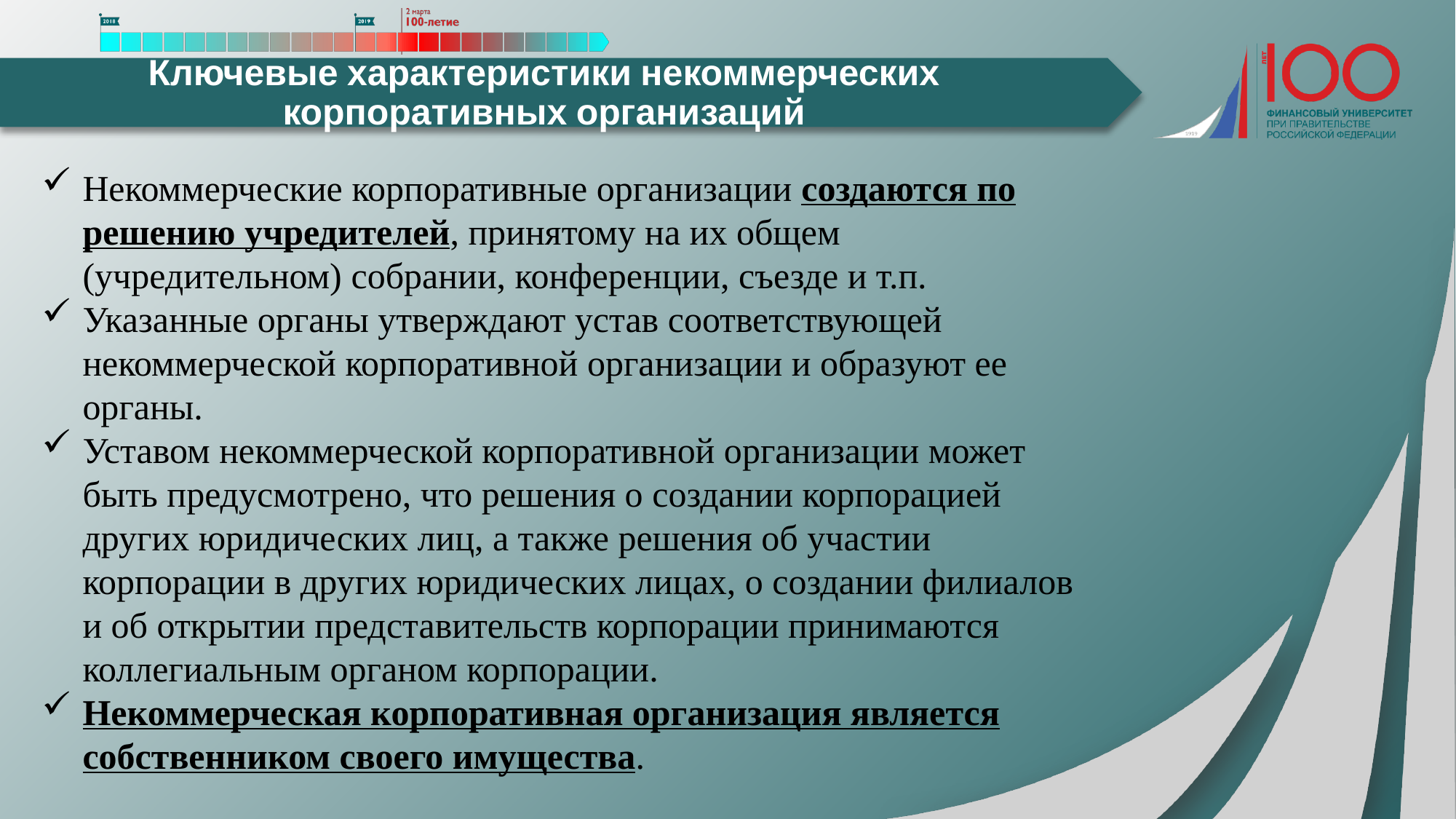

# Ключевые характеристики некоммерческих корпоративных организаций
Некоммерческие корпоративные организации создаются по решению учредителей, принятому на их общем (учредительном) собрании, конференции, съезде и т.п.
Указанные органы утверждают устав соответствующей некоммерческой корпоративной организации и образуют ее органы.
Уставом некоммерческой корпоративной организации может быть предусмотрено, что решения о создании корпорацией других юридических лиц, а также решения об участии корпорации в других юридических лицах, о создании филиалов и об открытии представительств корпорации принимаются коллегиальным органом корпорации.
Некоммерческая корпоративная организация является собственником своего имущества.